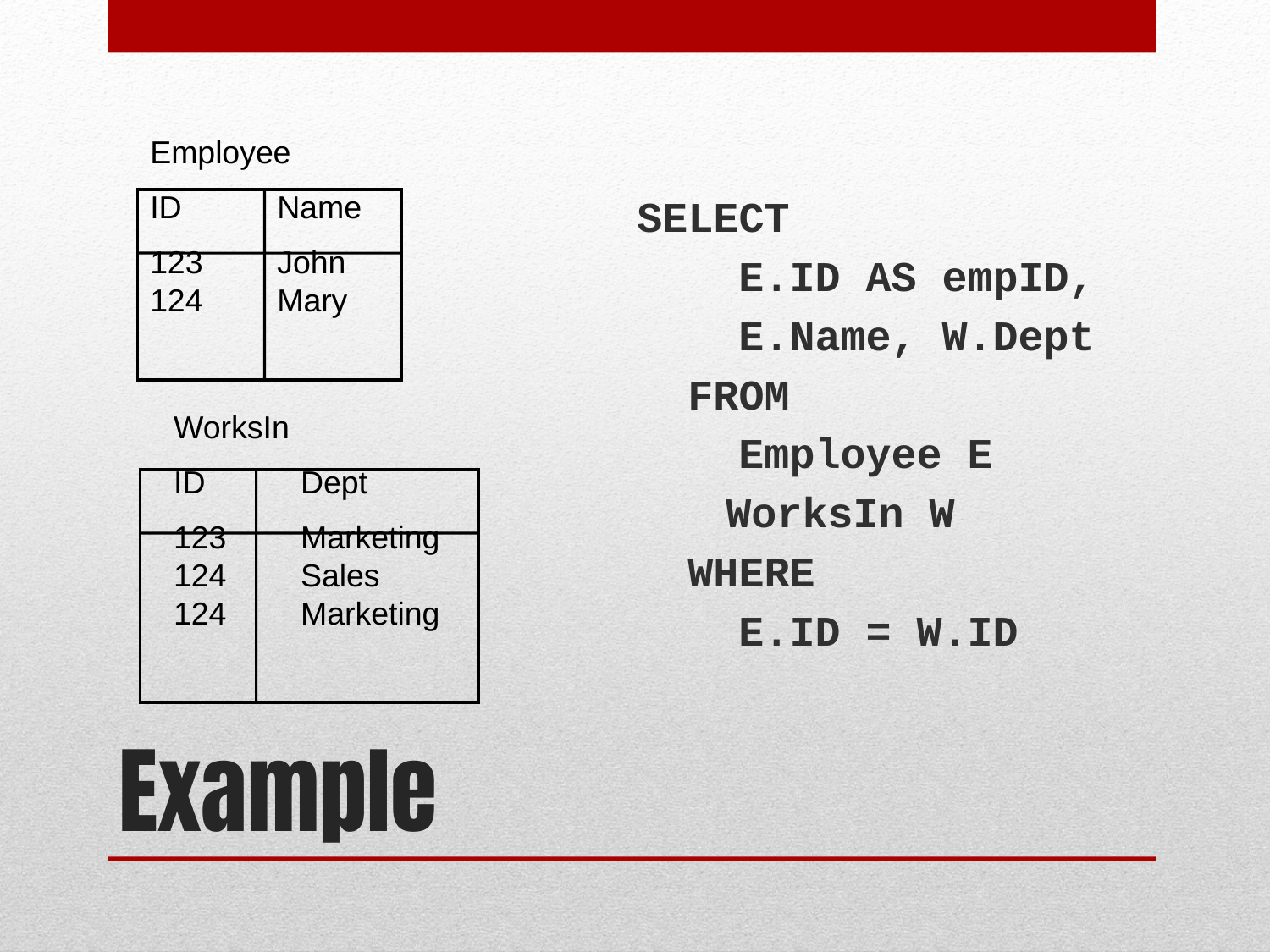

Employee

ID	Name

123	John
124	Mary

SELECT
    E.ID AS empID,
    E.Name, W.Dept
  FROM
    Employee E
	  WorksIn W
  WHERE
    E.ID = W.ID
WorksIn

ID	Dept

123	Marketing
124	Sales
124	Marketing

# Example